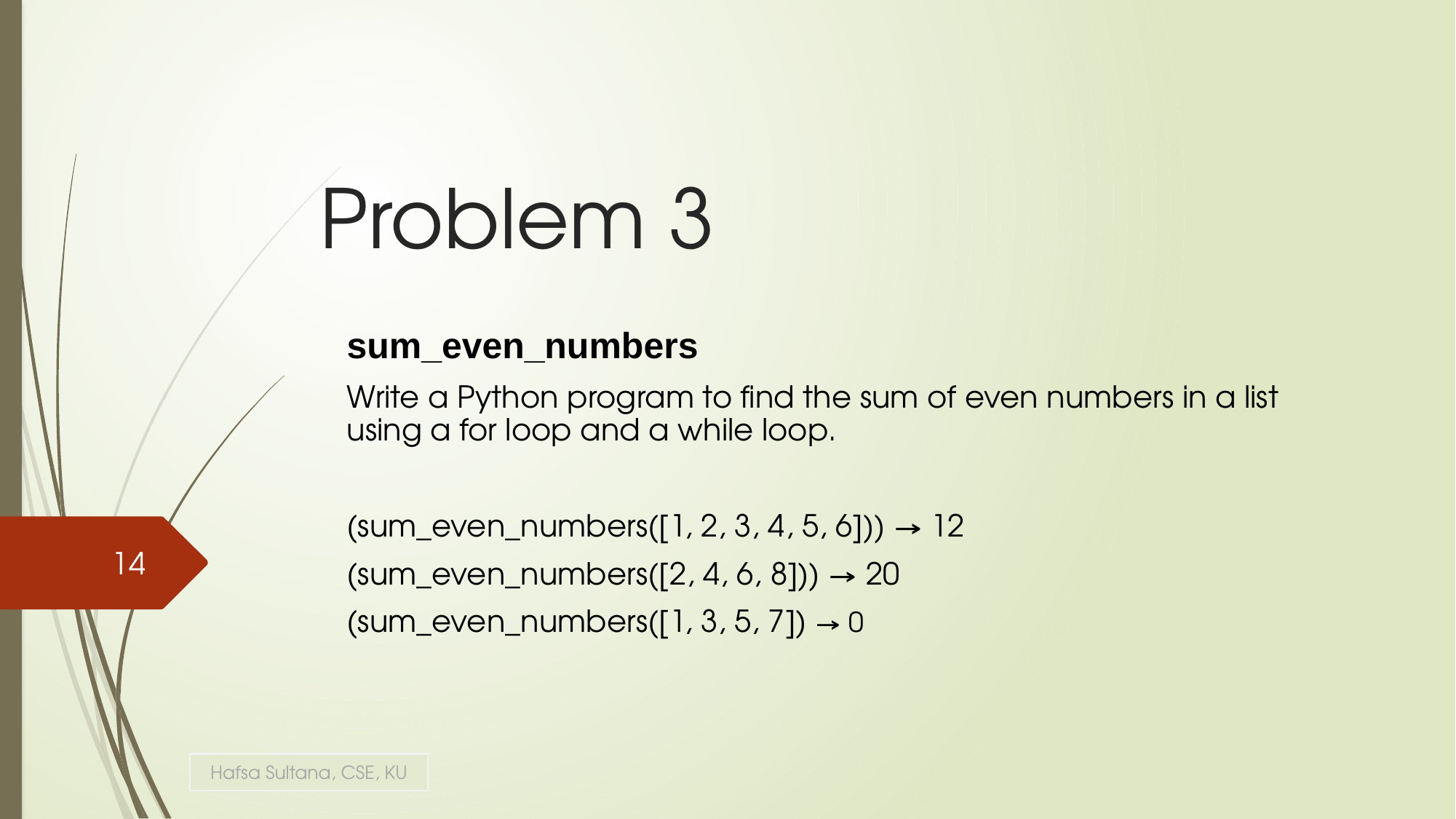

# Problem 3
sum_even_numbers
Write a Python program to find the sum of even numbers in a list using a for loop and a while loop.

(sum_even_numbers([1, 2, 3, 4, 5, 6])) → 12
(sum_even_numbers([2, 4, 6, 8])) → 20
(sum_even_numbers([1, 3, 5, 7]) → 0
14
Hafsa Sultana, CSE, KU